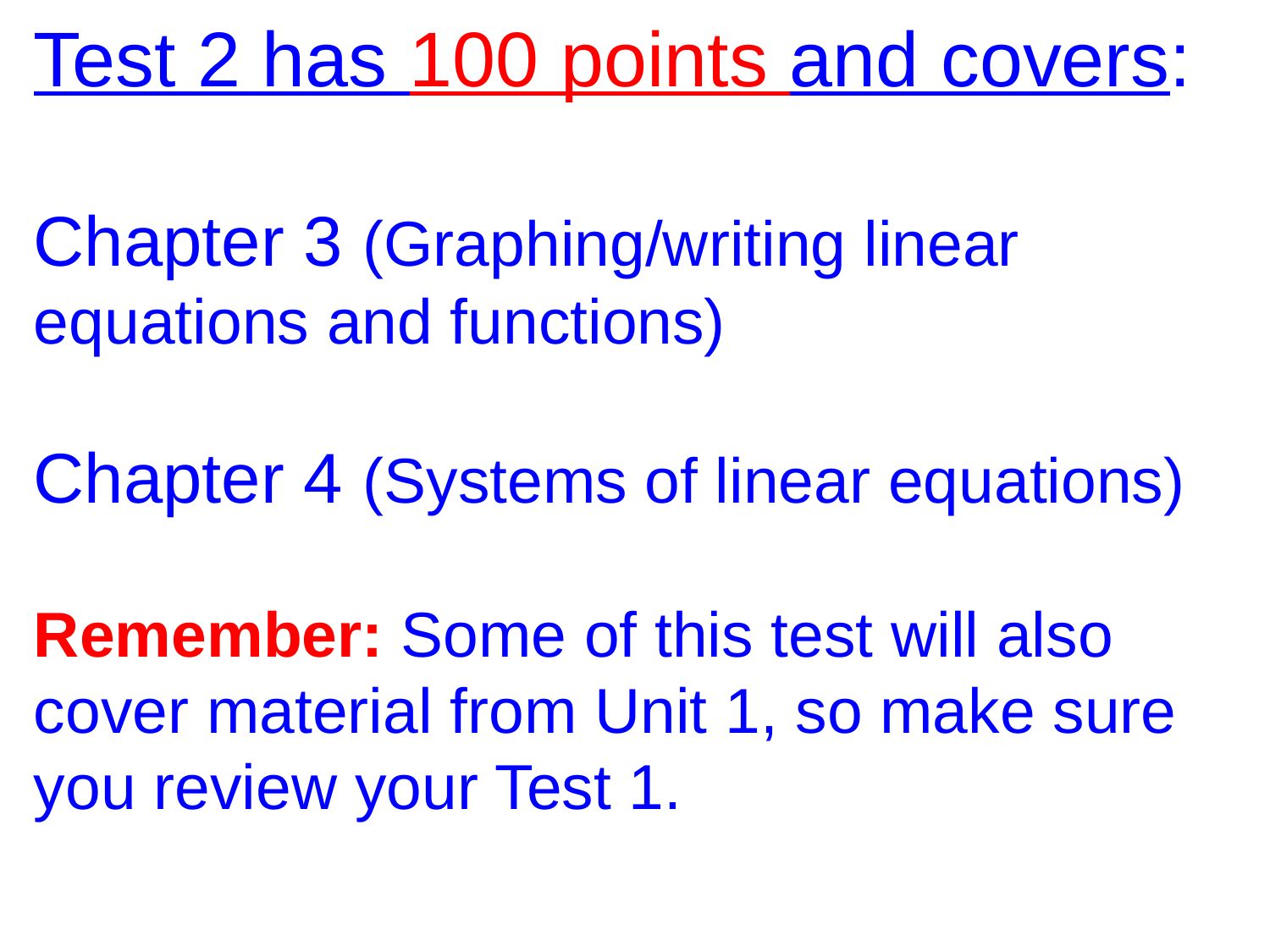

# Test 2 has 100 points and covers: Chapter 3 (Graphing/writing linear equations and functions) Chapter 4 (Systems of linear equations) Remember: Some of this test will also cover material from Unit 1, so make sure you review your Test 1.